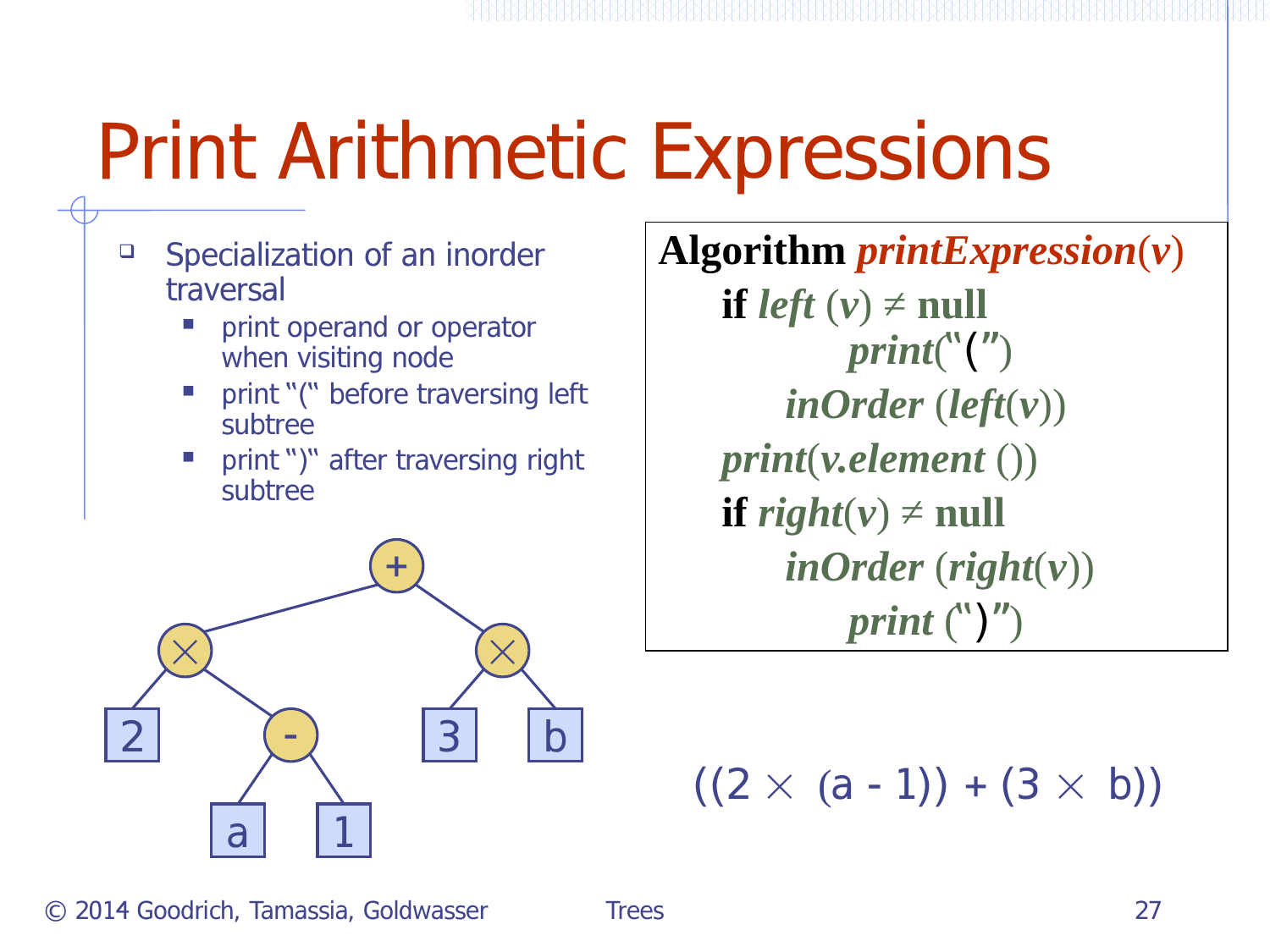

# Print Arithmetic Expressions
Algorithm printExpression(v)
if left (v) ≠ null
	print(“(’’)
inOrder (left(v))
print(v.element ())
if right(v) ≠ null
inOrder (right(v))
	print (“)’’)
Specialization of an inorder traversal
print operand or operator when visiting node
print “(“ before traversing left subtree
print “)“ after traversing right subtree
+
×
×
2
−
3
b
a
1
((2 × (a − 1)) + (3 × b))
© 2014 Goodrich, Tamassia, Goldwasser
Trees
27